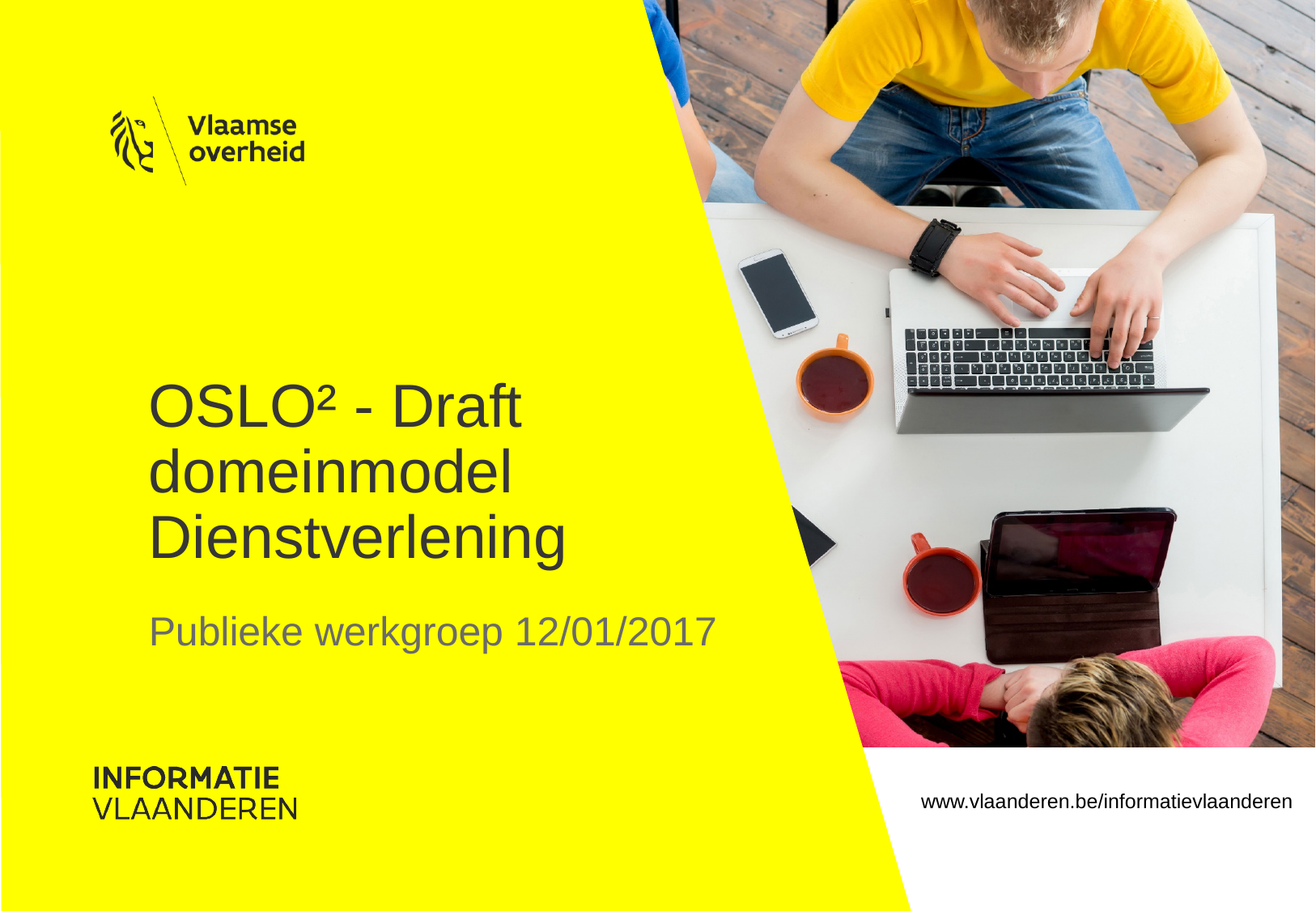

# OSLO² - Draft domeinmodel Dienstverlening
Publieke werkgroep 12/01/2017